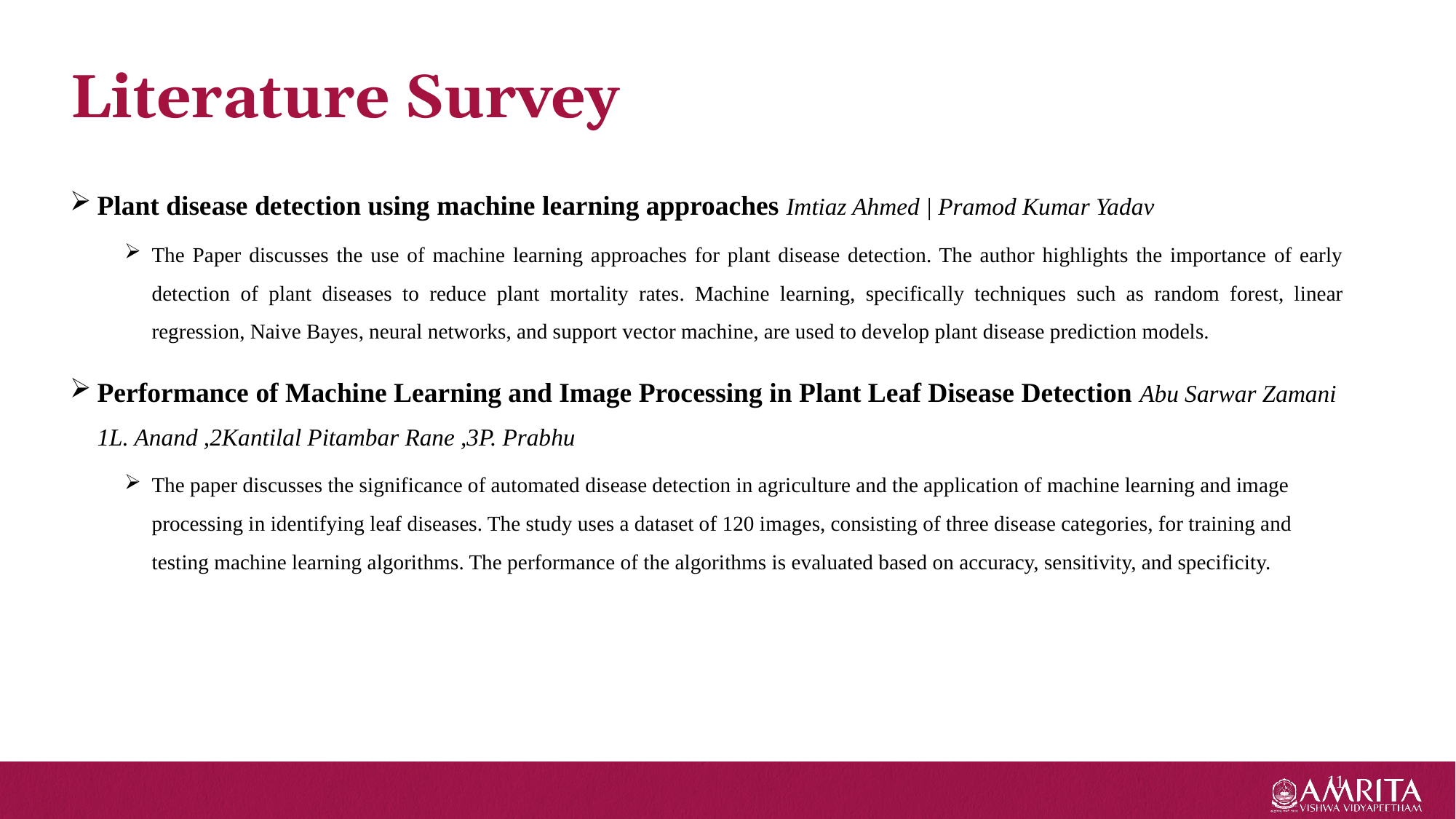

Literature Survey
Plant disease detection using machine learning approaches Imtiaz Ahmed | Pramod Kumar Yadav
The Paper discusses the use of machine learning approaches for plant disease detection. The author highlights the importance of early detection of plant diseases to reduce plant mortality rates. Machine learning, specifically techniques such as random forest, linear regression, Naive Bayes, neural networks, and support vector machine, are used to develop plant disease prediction models.
Performance of Machine Learning and Image Processing in Plant Leaf Disease Detection Abu Sarwar Zamani 1L. Anand ,2Kantilal Pitambar Rane ,3P. Prabhu
The paper discusses the significance of automated disease detection in agriculture and the application of machine learning and image processing in identifying leaf diseases. The study uses a dataset of 120 images, consisting of three disease categories, for training and testing machine learning algorithms. The performance of the algorithms is evaluated based on accuracy, sensitivity, and specificity.
11